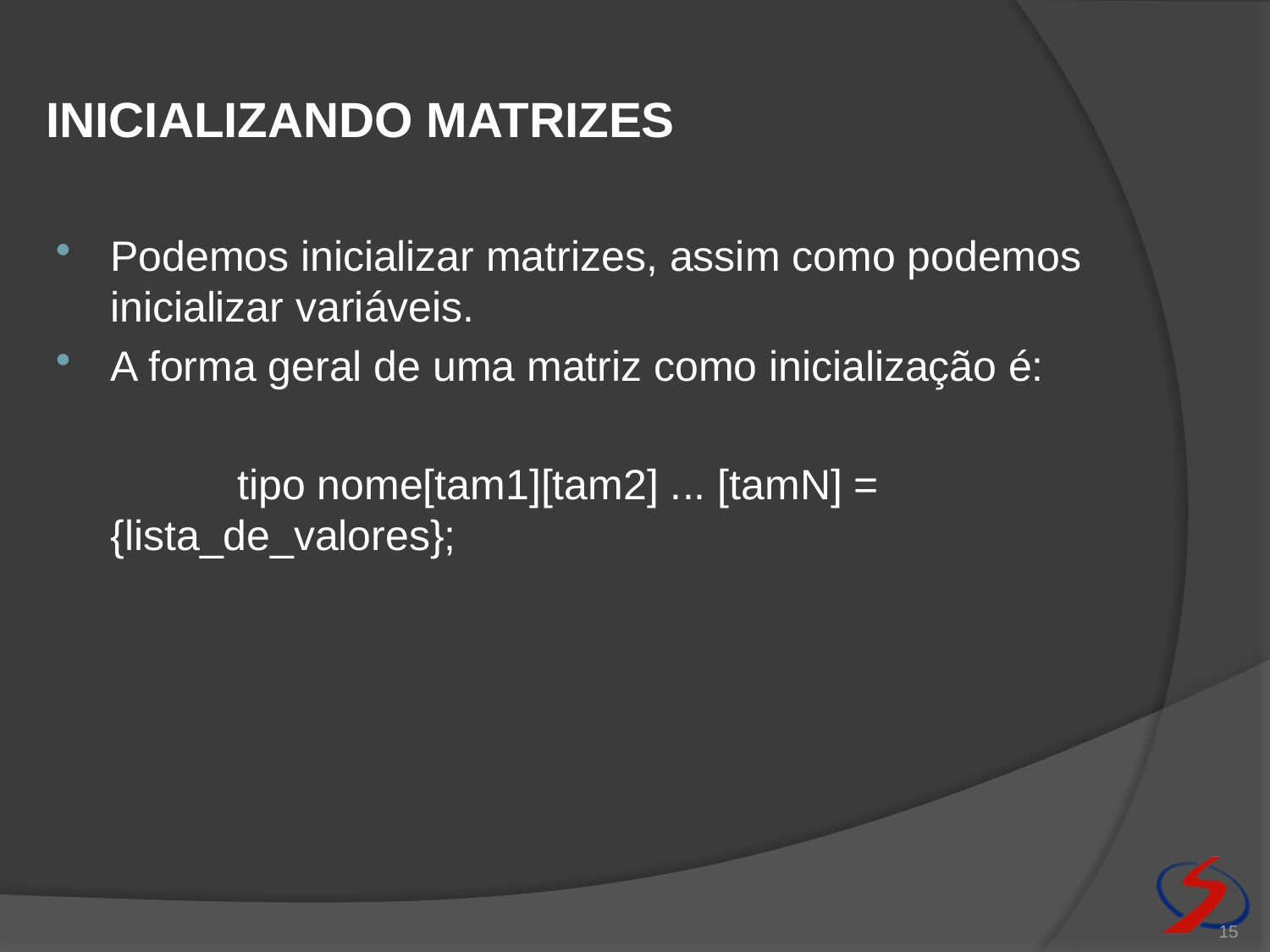

# Inicializando matrizes
Podemos inicializar matrizes, assim como podemos inicializar variáveis.
A forma geral de uma matriz como inicialização é:

		tipo nome[tam1][tam2] ... [tamN] = {lista_de_valores};

15